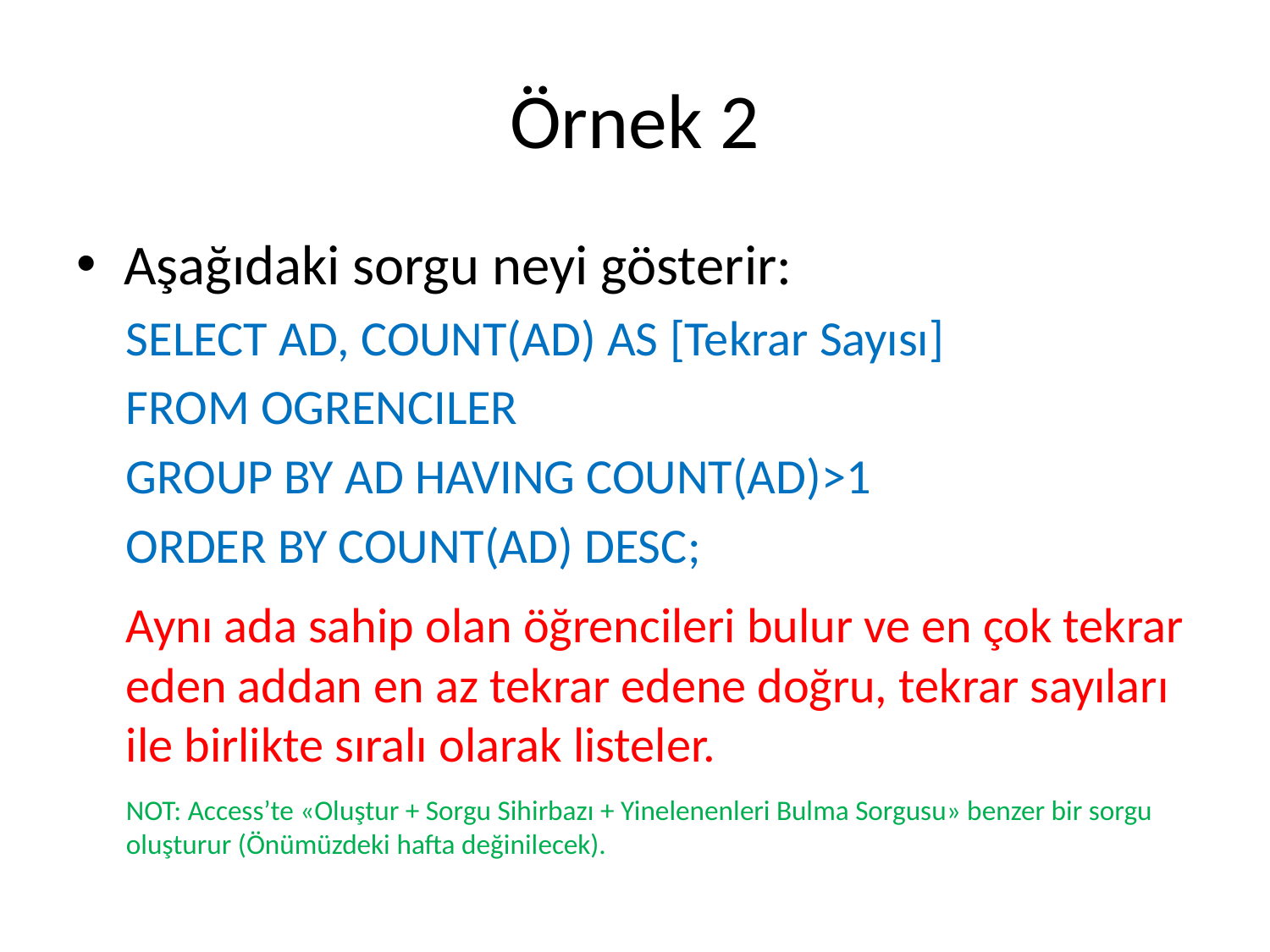

# Örnek 2
Aşağıdaki sorgu neyi gösterir:
SELECT AD, COUNT(AD) AS [Tekrar Sayısı]
FROM OGRENCILER
GROUP BY AD HAVING COUNT(AD)>1
ORDER BY COUNT(AD) DESC;
Aynı ada sahip olan öğrencileri bulur ve en çok tekrar eden addan en az tekrar edene doğru, tekrar sayıları ile birlikte sıralı olarak listeler.
NOT: Access’te «Oluştur + Sorgu Sihirbazı + Yinelenenleri Bulma Sorgusu» benzer bir sorgu oluşturur (Önümüzdeki hafta değinilecek).